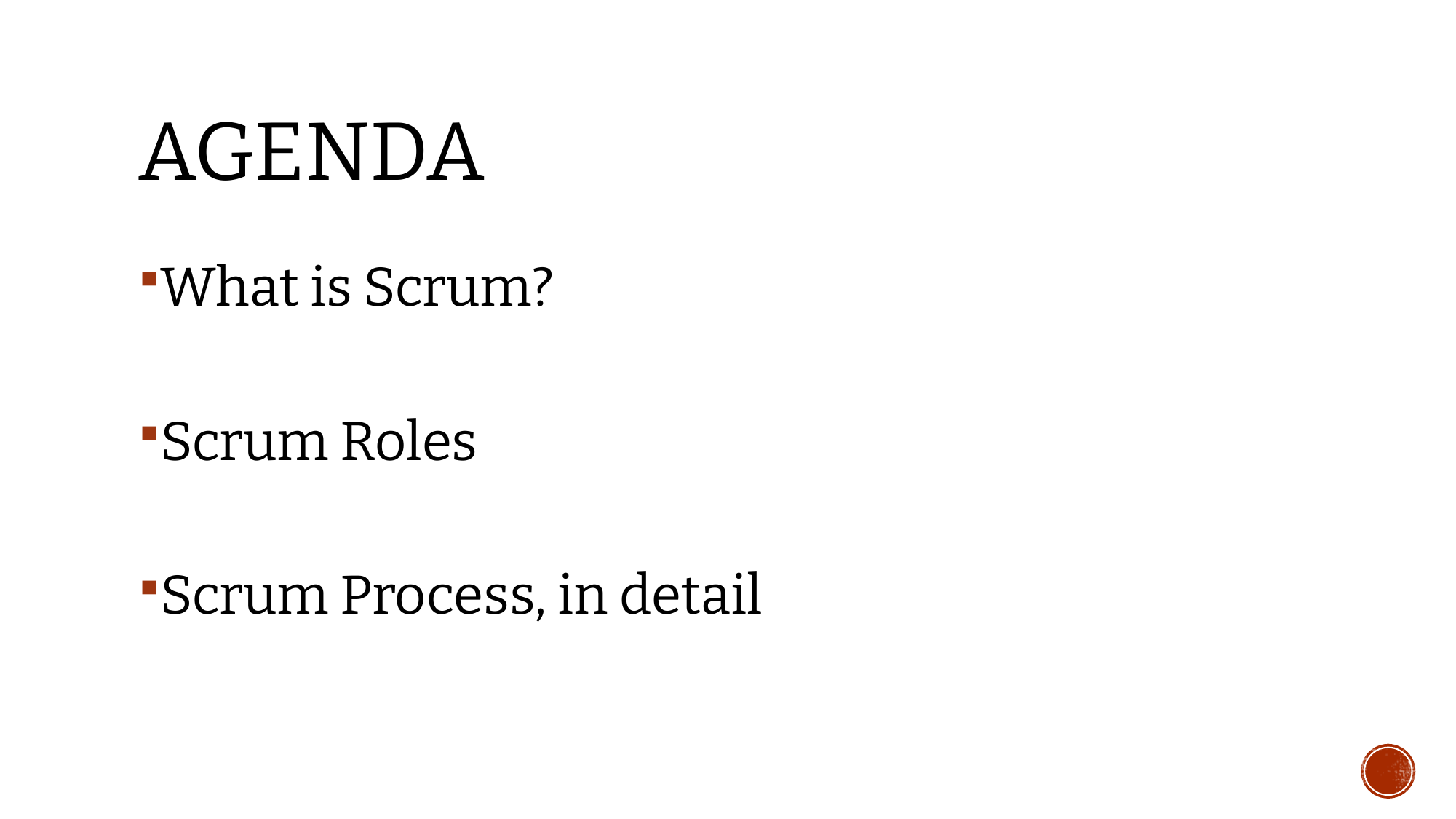

# Agenda
What is Scrum?

Scrum Roles

Scrum Process, in detail